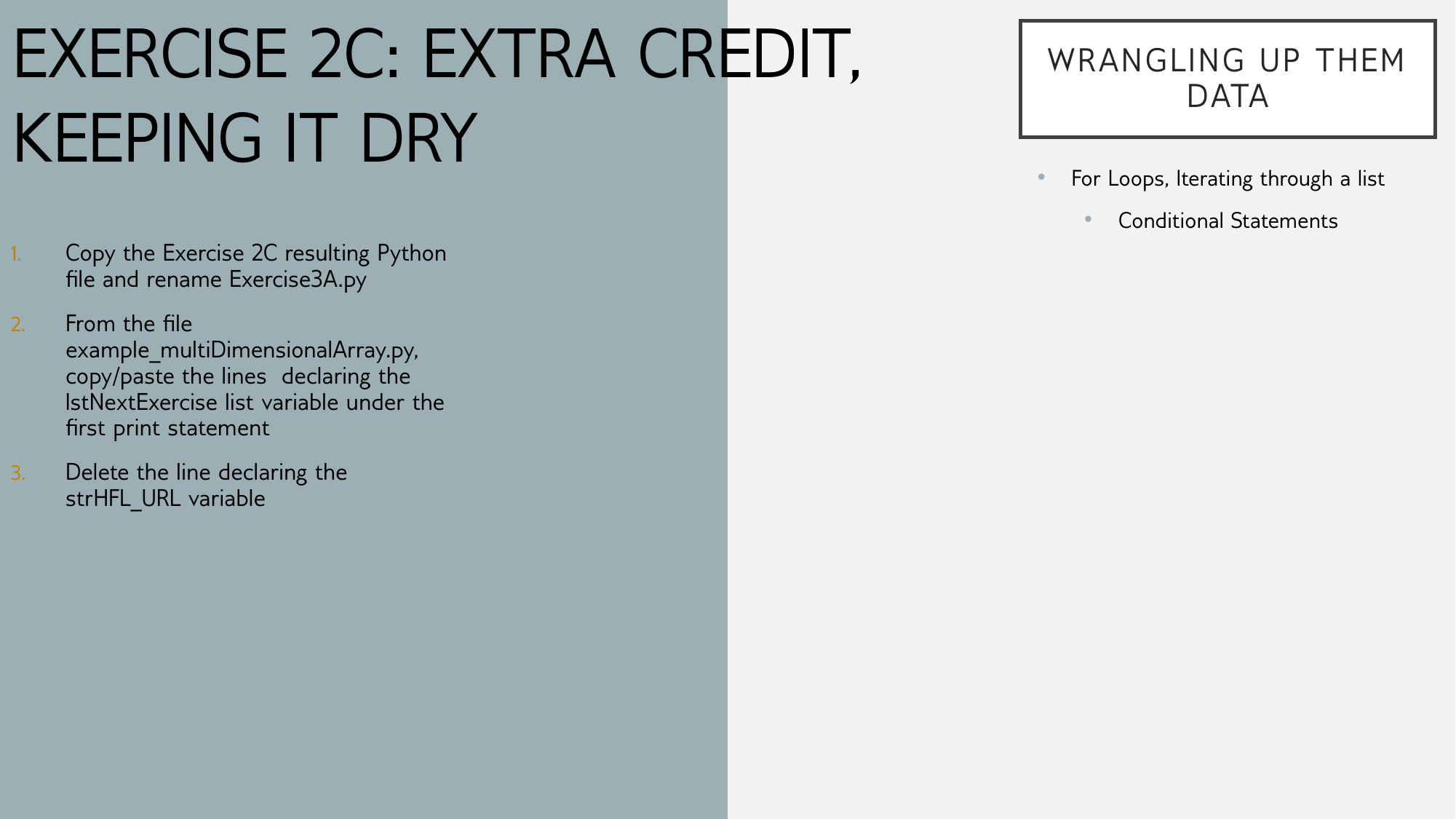

Exercise 2C: Extra Credit, Keeping it DRy

# Wrangling Up them Data
For Loops, Iterating through a list
Conditional Statements
Copy the Exercise 2C resulting Python file and rename Exercise3A.py
From the file example_multiDimensionalArray.py, copy/paste the lines  declaring the lstNextExercise list variable under the first print statement
Delete the line declaring the strHFL_URL variable